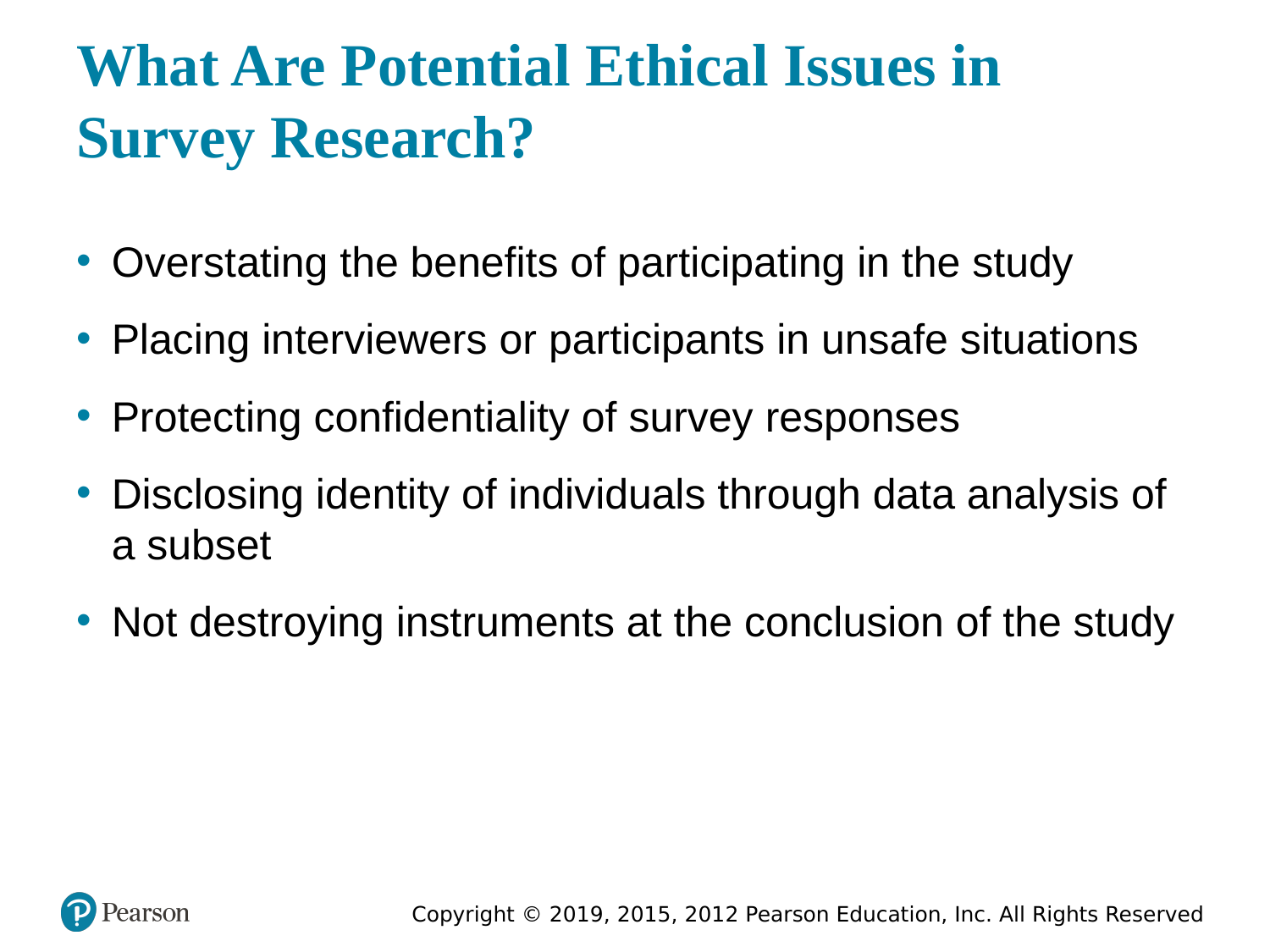

# What Are Potential Ethical Issues in Survey Research?
Overstating the benefits of participating in the study
Placing interviewers or participants in unsafe situations
Protecting confidentiality of survey responses
Disclosing identity of individuals through data analysis of a subset
Not destroying instruments at the conclusion of the study